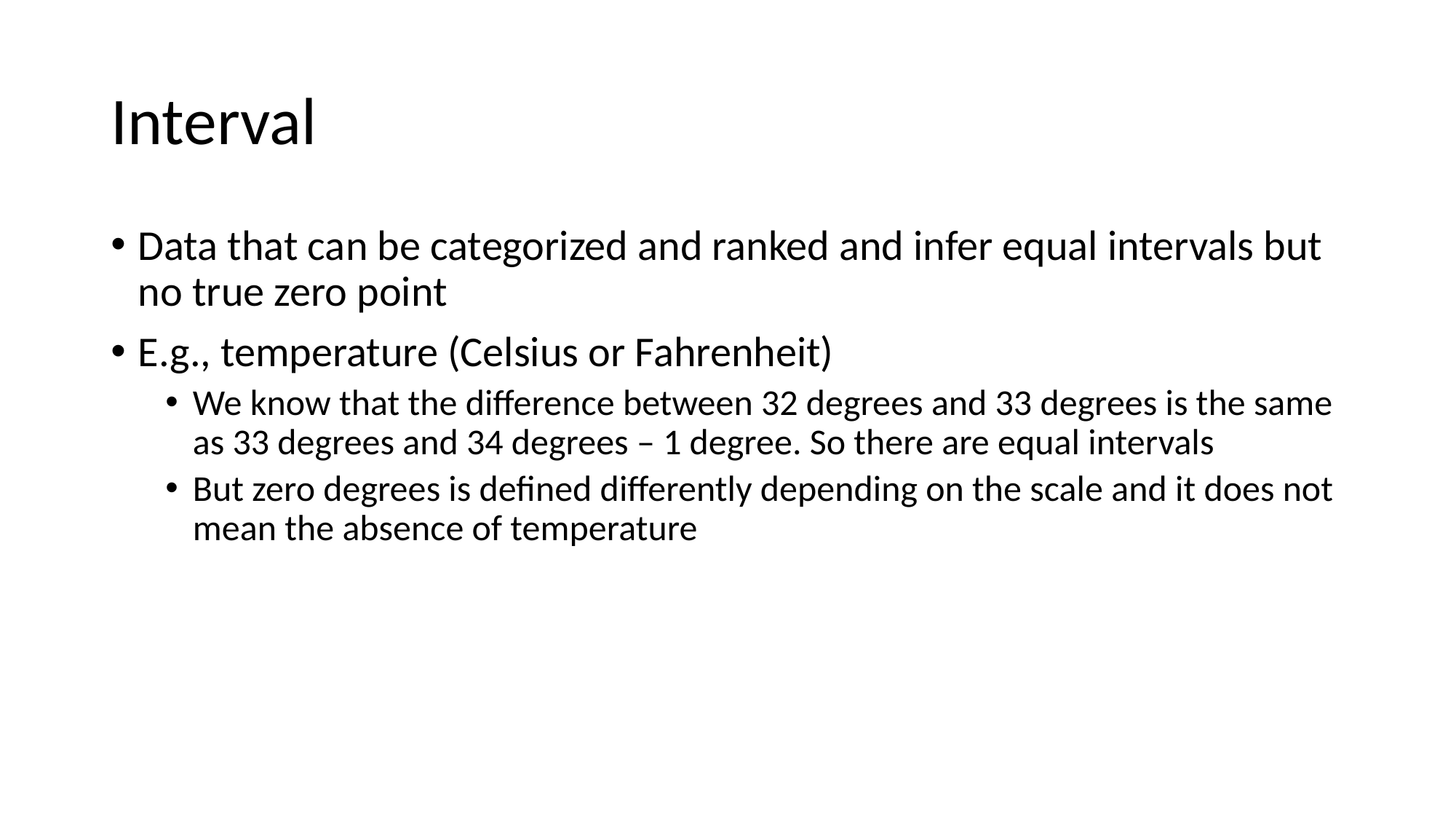

# Interval
Data that can be categorized and ranked and infer equal intervals but no true zero point
E.g., temperature (Celsius or Fahrenheit)
We know that the difference between 32 degrees and 33 degrees is the same as 33 degrees and 34 degrees – 1 degree. So there are equal intervals
But zero degrees is defined differently depending on the scale and it does not mean the absence of temperature